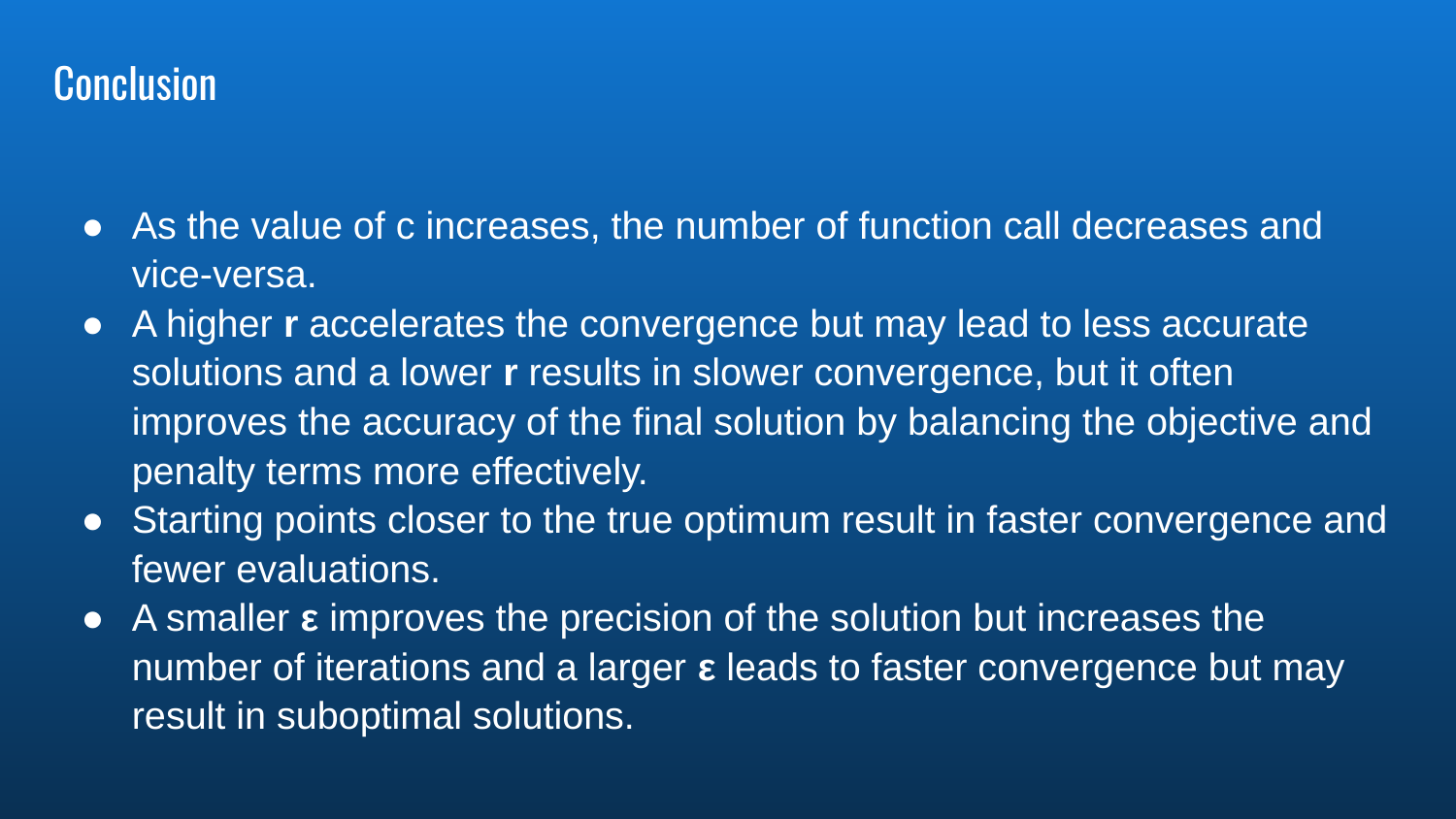

# Conclusion
As the value of c increases, the number of function call decreases and vice-versa.
A higher r accelerates the convergence but may lead to less accurate solutions and a lower r results in slower convergence, but it often improves the accuracy of the final solution by balancing the objective and penalty terms more effectively.
Starting points closer to the true optimum result in faster convergence and fewer evaluations.
A smaller ε improves the precision of the solution but increases the number of iterations and a larger ε leads to faster convergence but may result in suboptimal solutions.